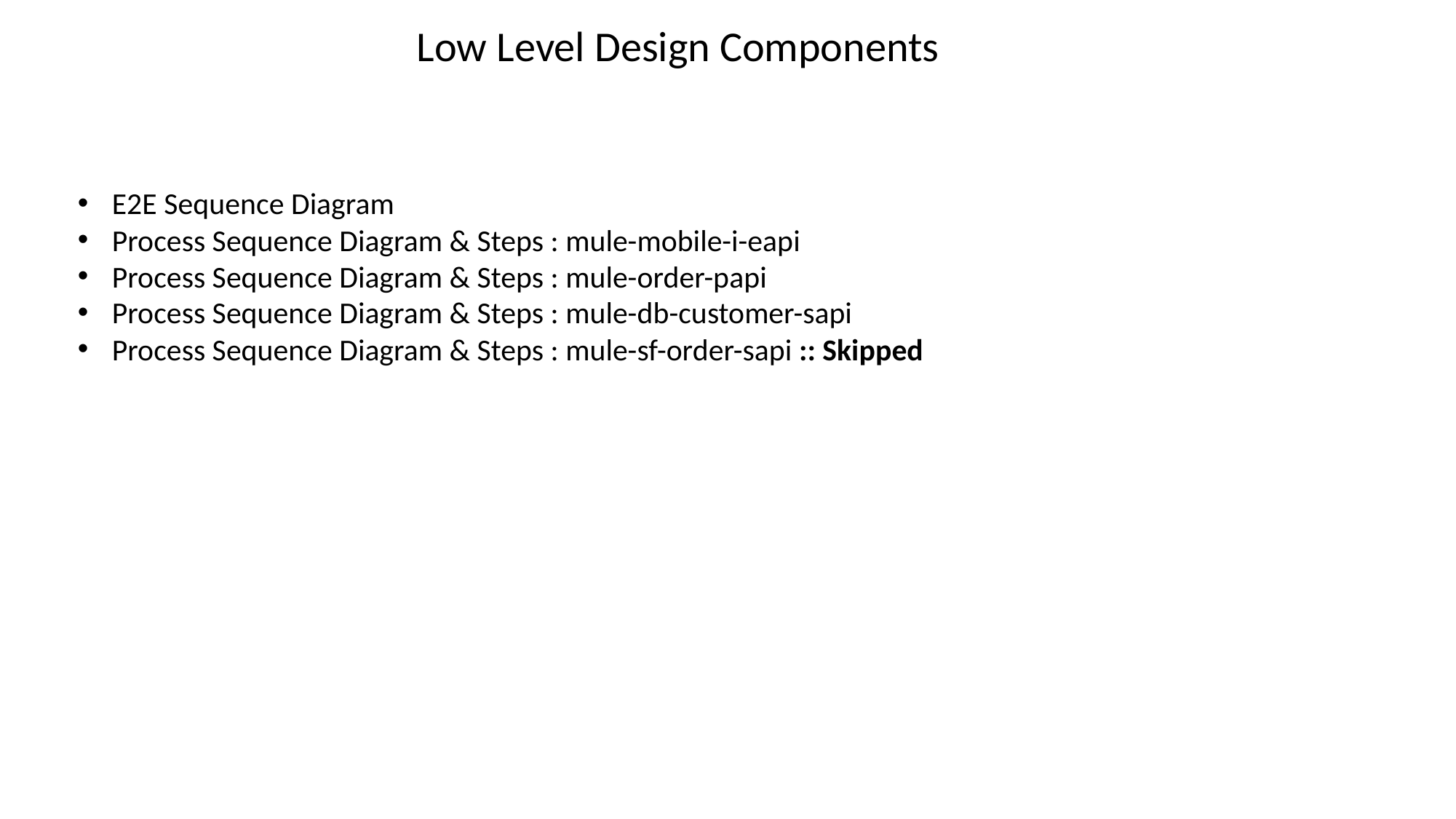

Low Level Design Components
E2E Sequence Diagram
Process Sequence Diagram & Steps : mule-mobile-i-eapi
Process Sequence Diagram & Steps : mule-order-papi
Process Sequence Diagram & Steps : mule-db-customer-sapi
Process Sequence Diagram & Steps : mule-sf-order-sapi :: Skipped